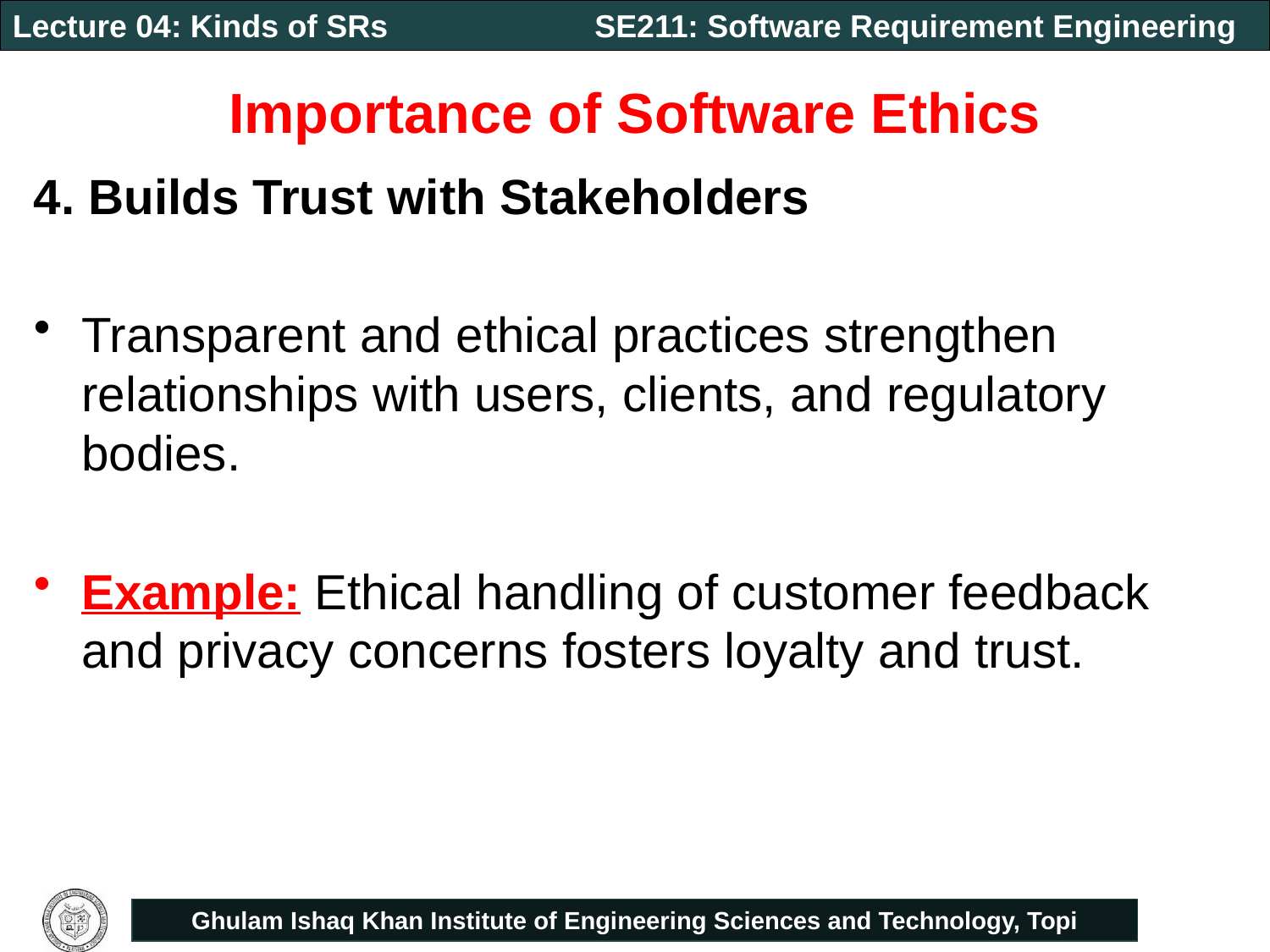

# Importance of Software Ethics
4. Builds Trust with Stakeholders

Transparent and ethical practices strengthen relationships with users, clients, and regulatory bodies.

Example: Ethical handling of customer feedback and privacy concerns fosters loyalty and trust.